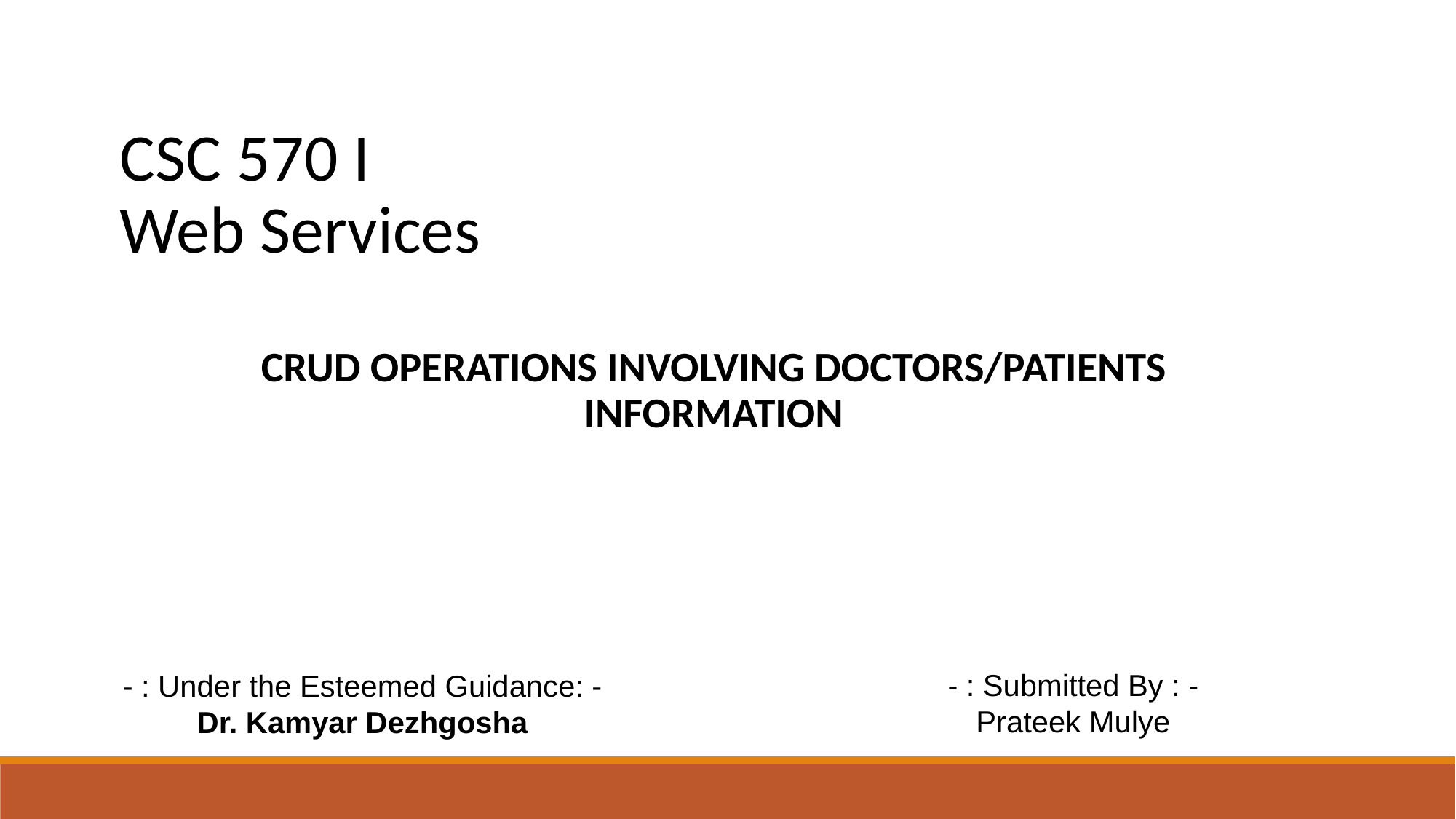

CSC 570 I
Web Services
CRUD OPERATIONS INVOLVING DOCTORS/PATIENTS INFORMATION

- : Under the Esteemed Guidance: -
Dr. Kamyar Dezhgosha

- : Submitted By : -
Prateek Mulye